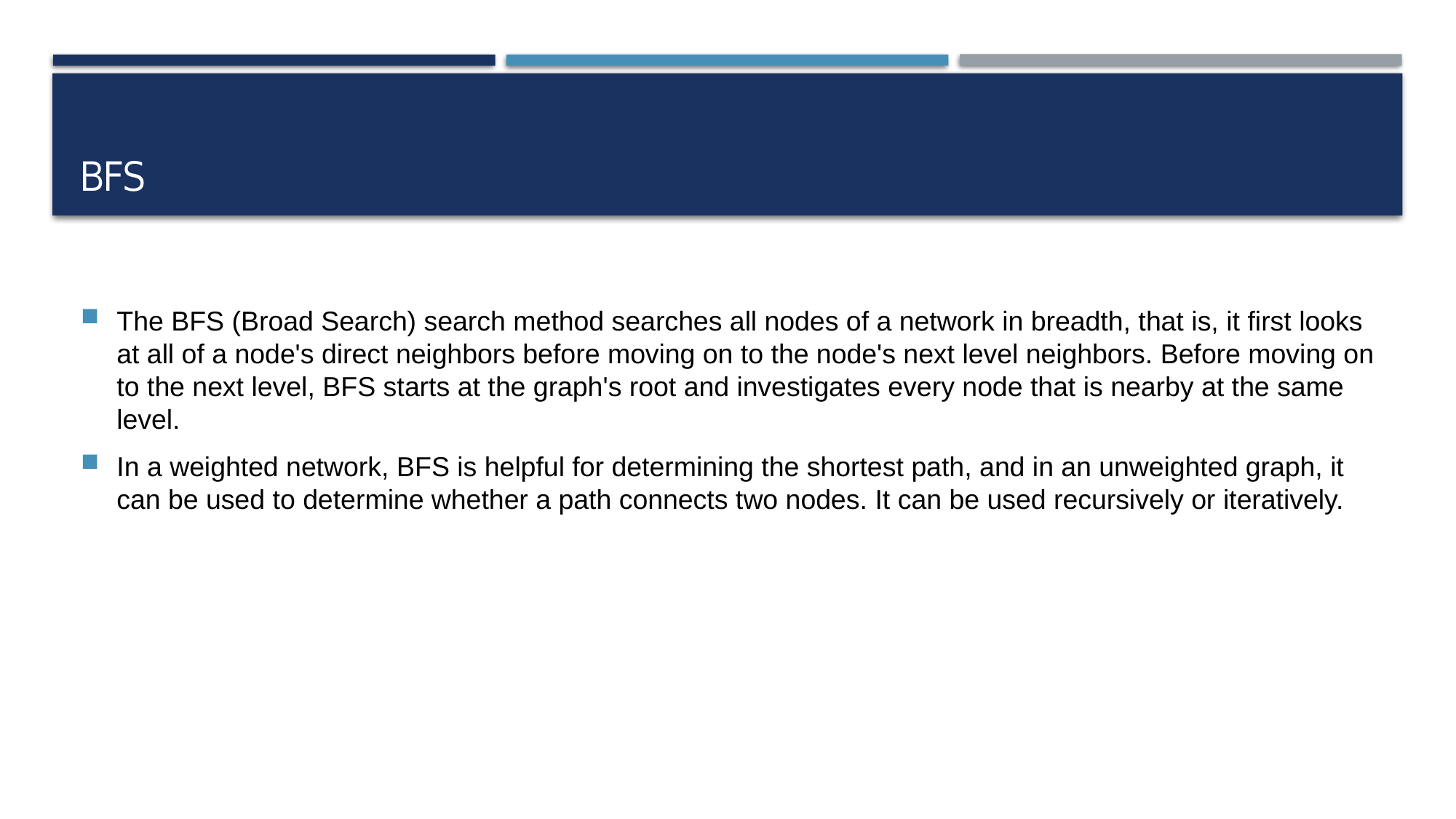

# BFS
The BFS (Broad Search) search method searches all nodes of a network in breadth, that is, it first looks at all of a node's direct neighbors before moving on to the node's next level neighbors. Before moving on to the next level, BFS starts at the graph's root and investigates every node that is nearby at the same level.
In a weighted network, BFS is helpful for determining the shortest path, and in an unweighted graph, it can be used to determine whether a path connects two nodes. It can be used recursively or iteratively.